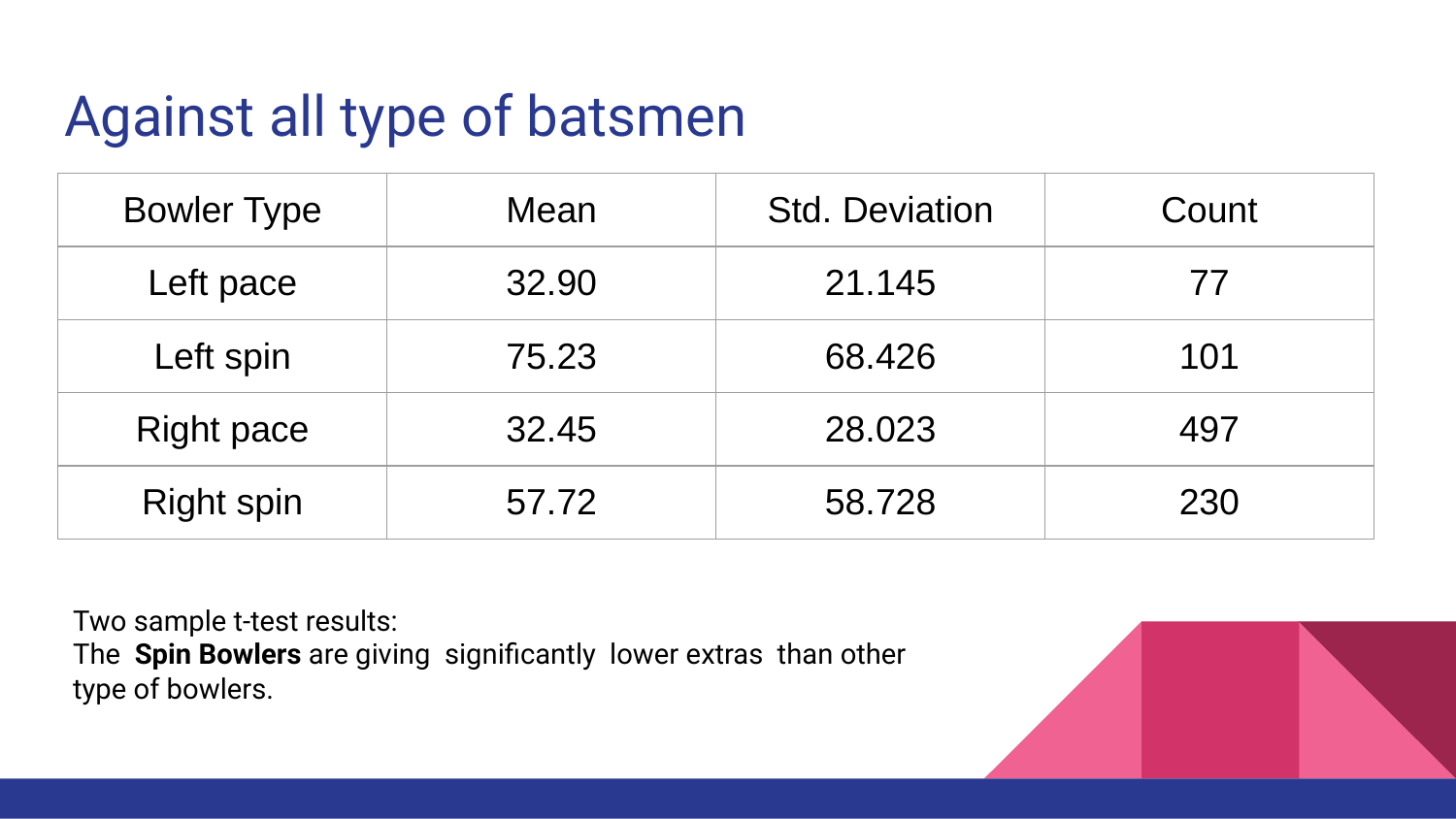

# Against all type of batsmen
| Bowler Type | Mean | Std. Deviation | Count |
| --- | --- | --- | --- |
| Left pace | 32.90 | 21.145 | 77 |
| Left spin | 75.23 | 68.426 | 101 |
| Right pace | 32.45 | 28.023 | 497 |
| Right spin | 57.72 | 58.728 | 230 |
Two sample t-test results:
The  Spin Bowlers are giving  significantly  lower extras  than other type of bowlers.